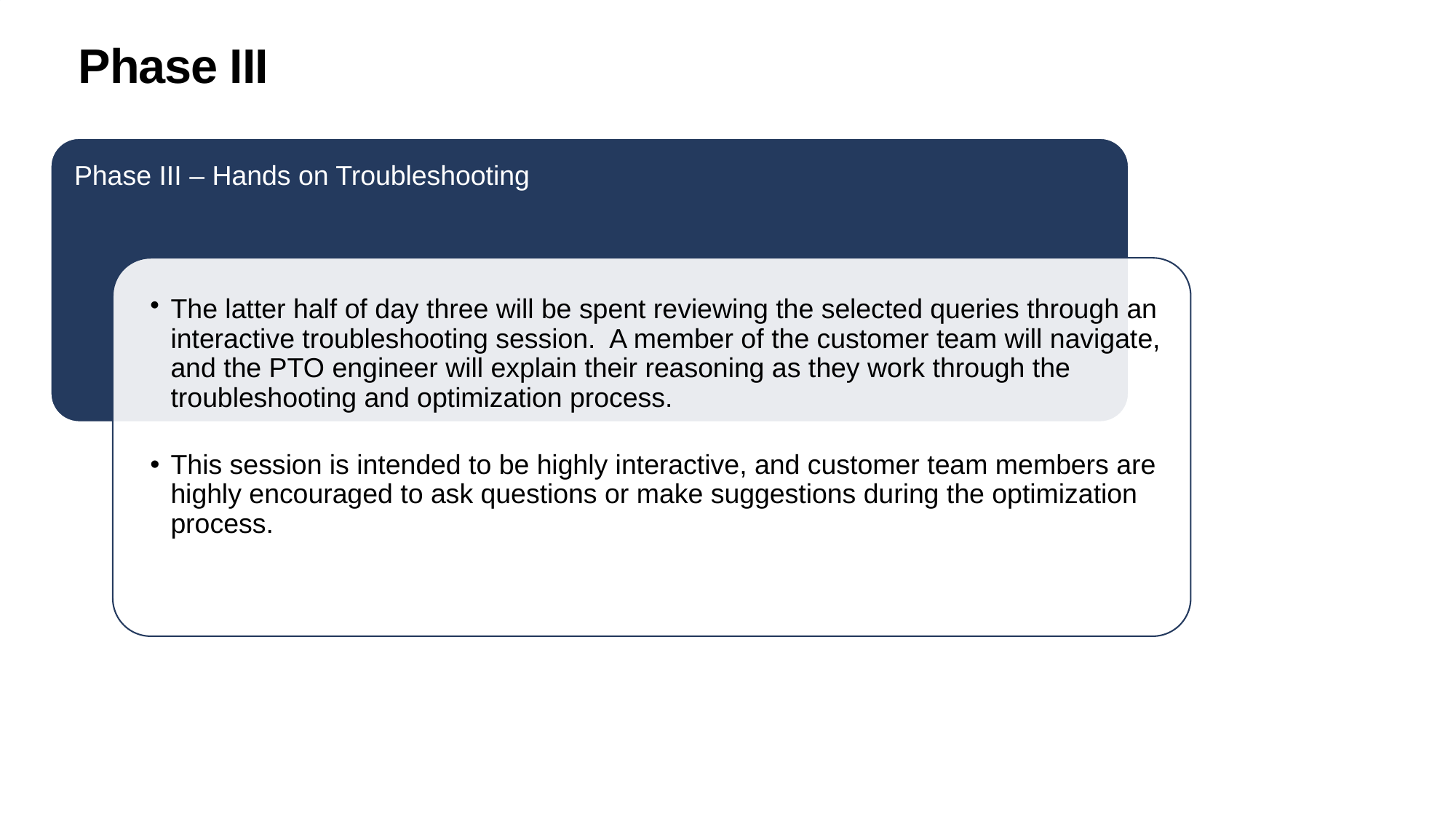

# Phase III
Phase III – Hands on Troubleshooting
The latter half of day three will be spent reviewing the selected queries through an interactive troubleshooting session.  A member of the customer team will navigate, and the PTO engineer will explain their reasoning as they work through the troubleshooting and optimization process.

This session is intended to be highly interactive, and customer team members are highly encouraged to ask questions or make suggestions during the optimization process.